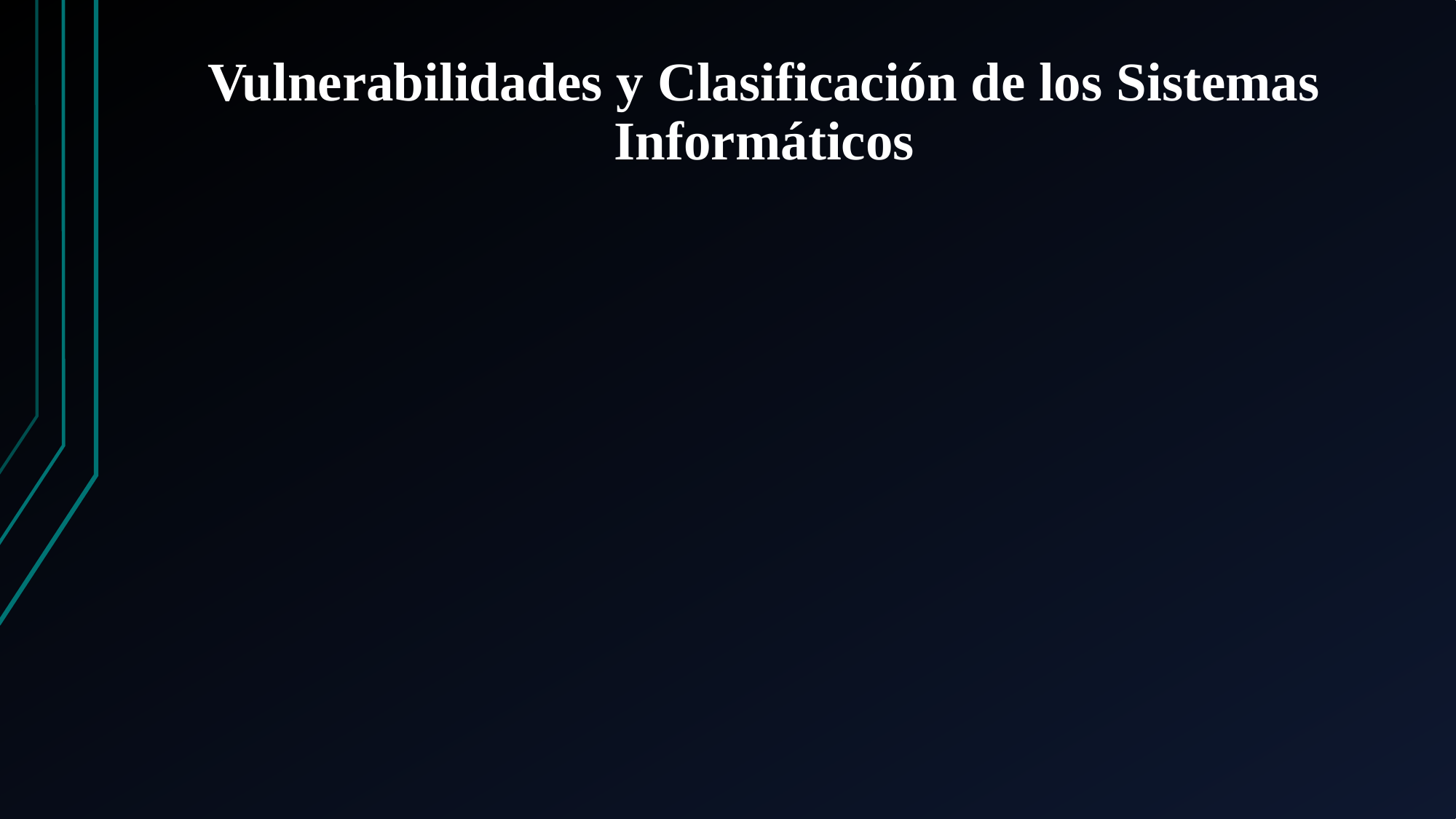

# Vulnerabilidades y Clasificación de los Sistemas Informáticos